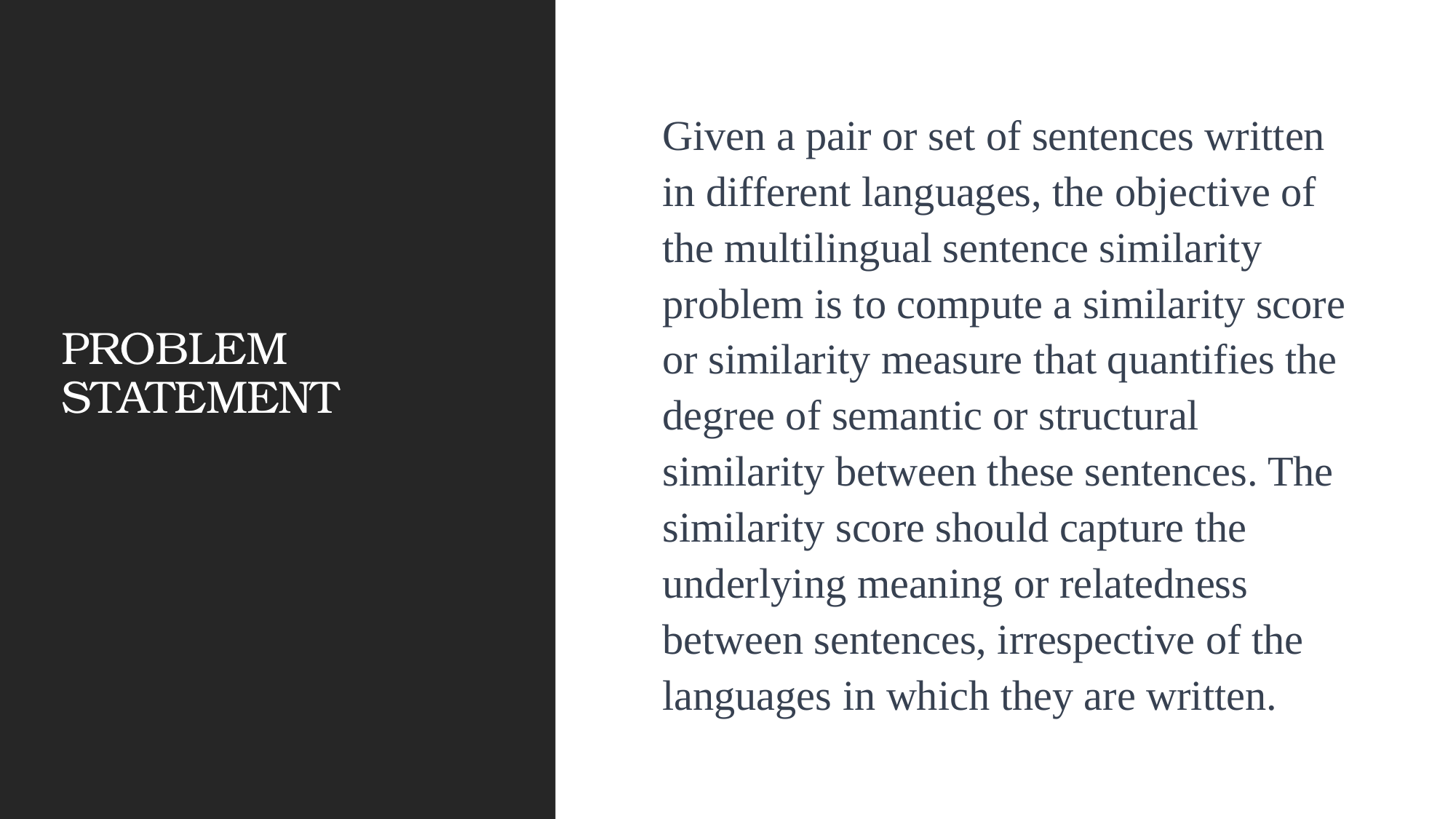

Given a pair or set of sentences written in different languages, the objective of the multilingual sentence similarity problem is to compute a similarity score or similarity measure that quantifies the degree of semantic or structural similarity between these sentences. The similarity score should capture the underlying meaning or relatedness between sentences, irrespective of the languages in which they are written.
# PROBLEM  STATEMENT